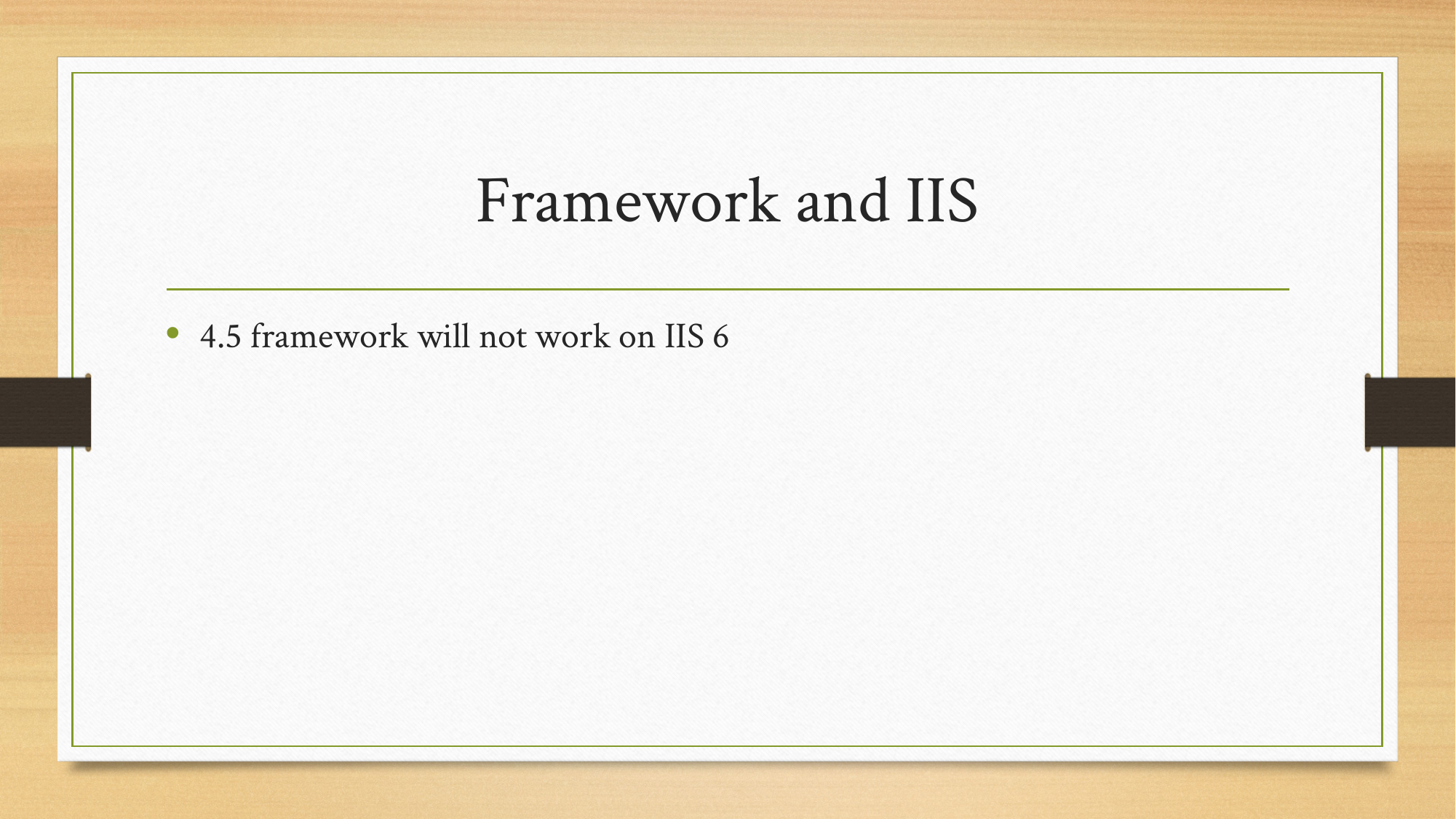

# Framework and IIS
4.5 framework will not work on IIS 6